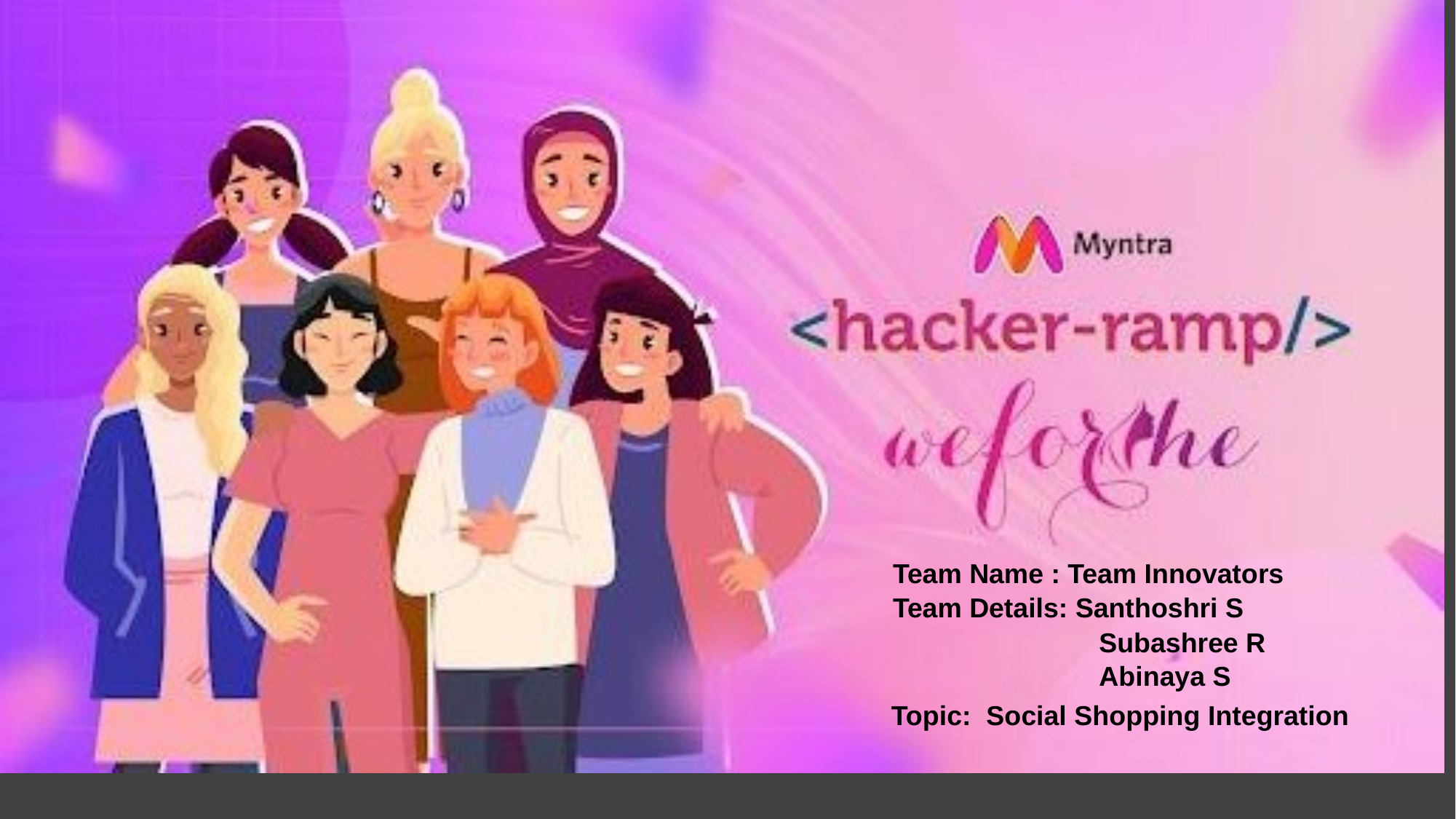

Team Name : Team Innovators
Team Details: Santhoshri S
                           Subashree R
                           Abinaya S
Topic:  Social Shopping Integration